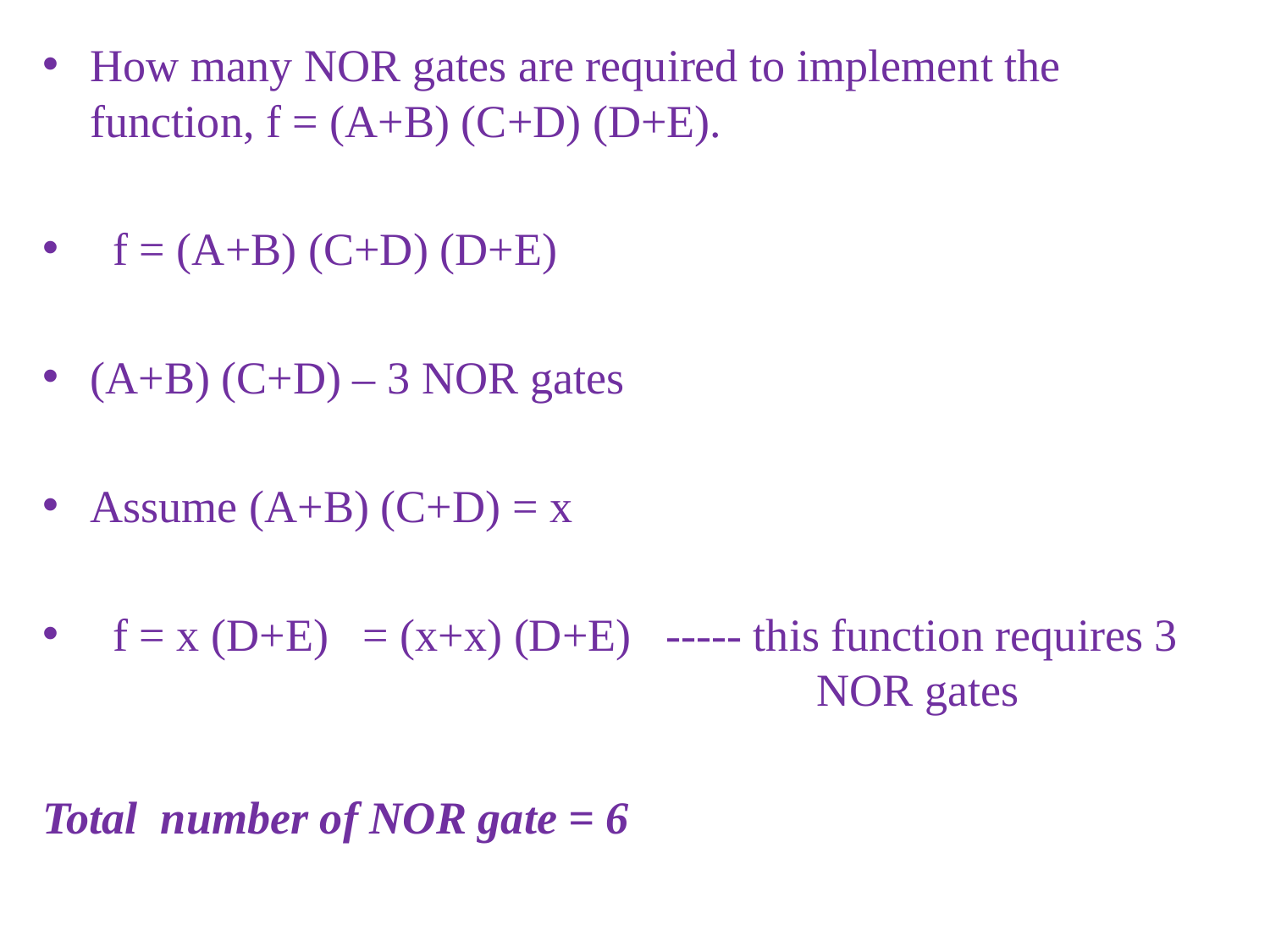

How many NOR gates are required to implement the function, f = (A+B) (C+D) (D+E).

  f = (A+B) (C+D) (D+E)

(A+B) (C+D) – 3 NOR gates

Assume (A+B) (C+D) = x

  f = x (D+E)   = (x+x) (D+E)   ----- this function requires 3               					        NOR gates

Total  number of NOR gate = 6